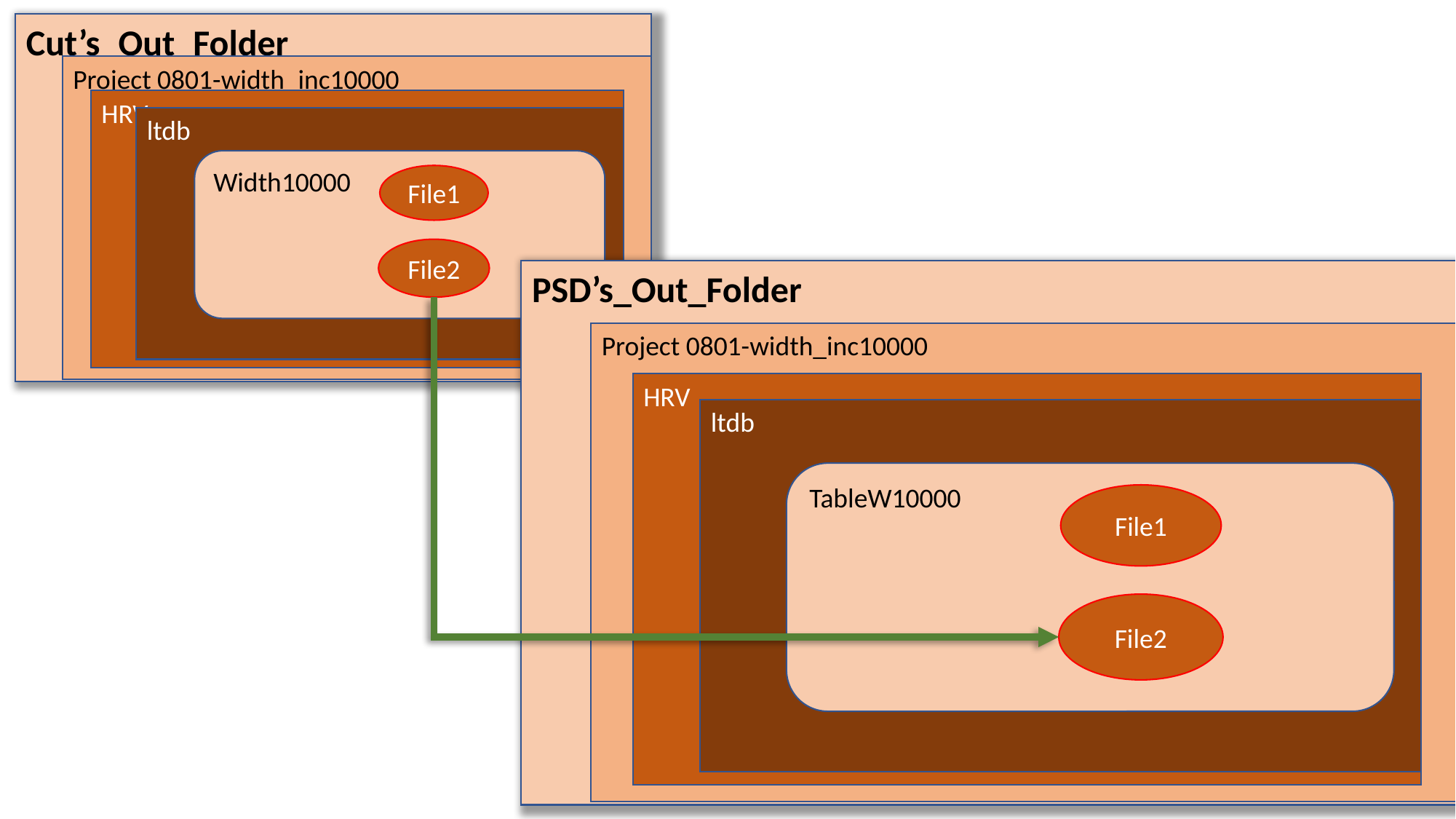

Cut’s_Out_Folder
Project 0801-width_inc10000
HRV
ltdb
Width10000
File1
File2
PSD’s_Out_Folder
Project 0801-width_inc10000
HRV
ltdb
TableW10000
File1
File2